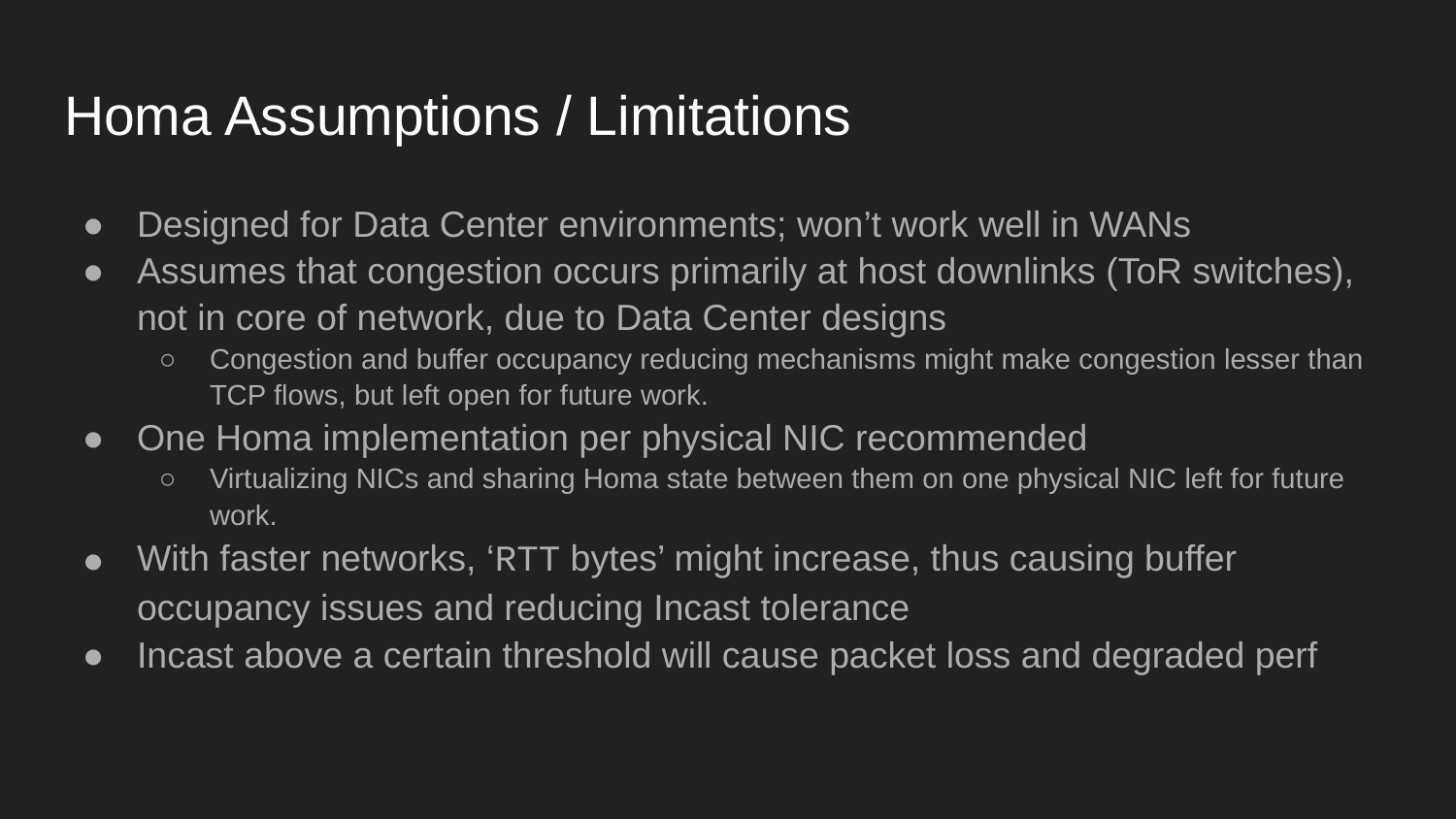

# Homa Assumptions / Limitations
Designed for Data Center environments; won’t work well in WANs
Assumes that congestion occurs primarily at host downlinks (ToR switches), not in core of network, due to Data Center designs
Congestion and buffer occupancy reducing mechanisms might make congestion lesser than TCP flows, but left open for future work.
One Homa implementation per physical NIC recommended
Virtualizing NICs and sharing Homa state between them on one physical NIC left for future work.
With faster networks, ‘RTT bytes’ might increase, thus causing buffer occupancy issues and reducing Incast tolerance
Incast above a certain threshold will cause packet loss and degraded perf